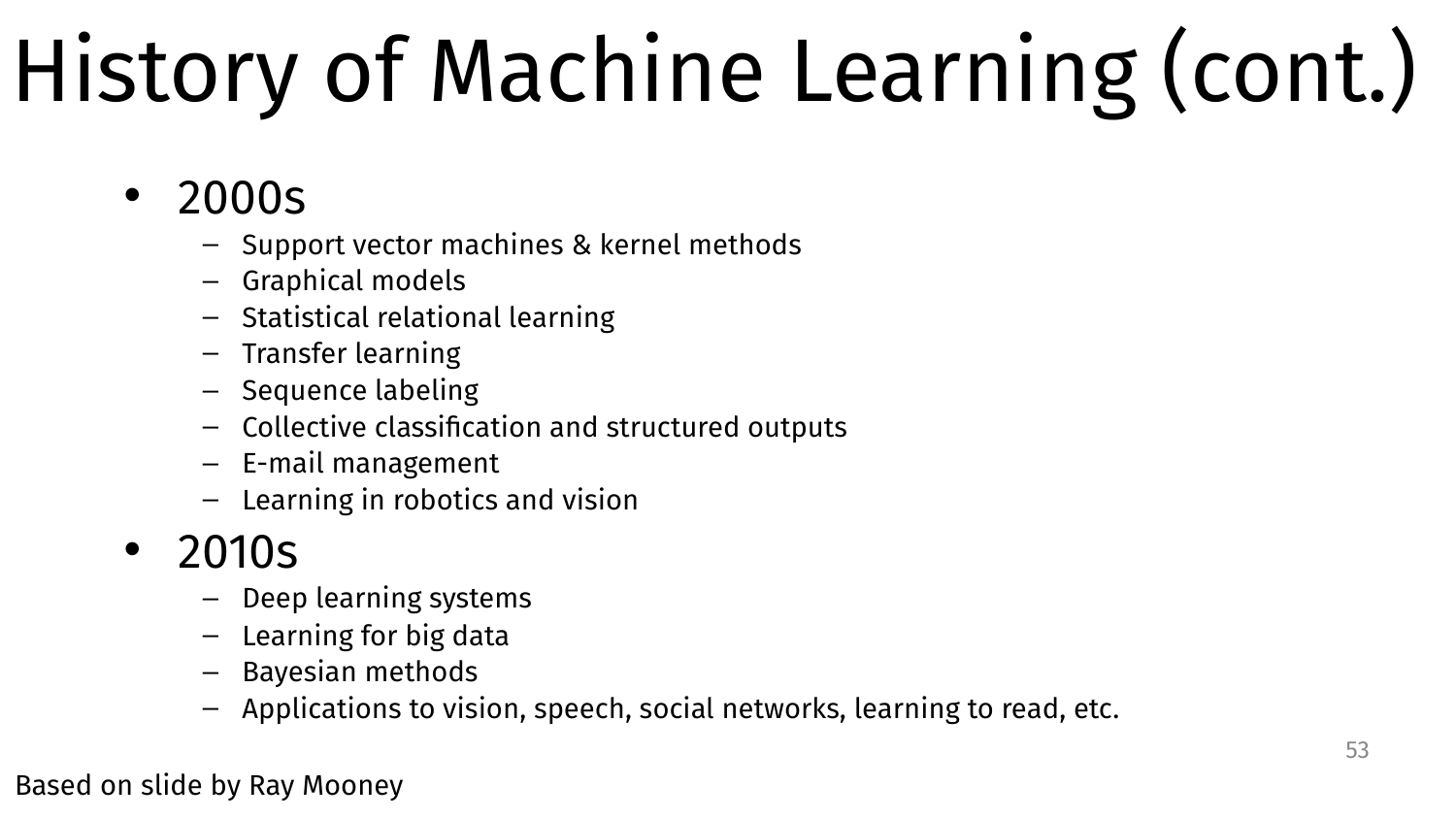

# History of Machine Learning (cont.)
2000s
Support vector machines & kernel methods
Graphical models
Statistical relational learning
Transfer learning
Sequence labeling
Collective classification and structured outputs
E-mail management
Learning in robotics and vision
2010s
Deep learning systems
Learning for big data
Bayesian methods
Applications to vision, speech, social networks, learning to read, etc.
53
Based on slide by Ray Mooney